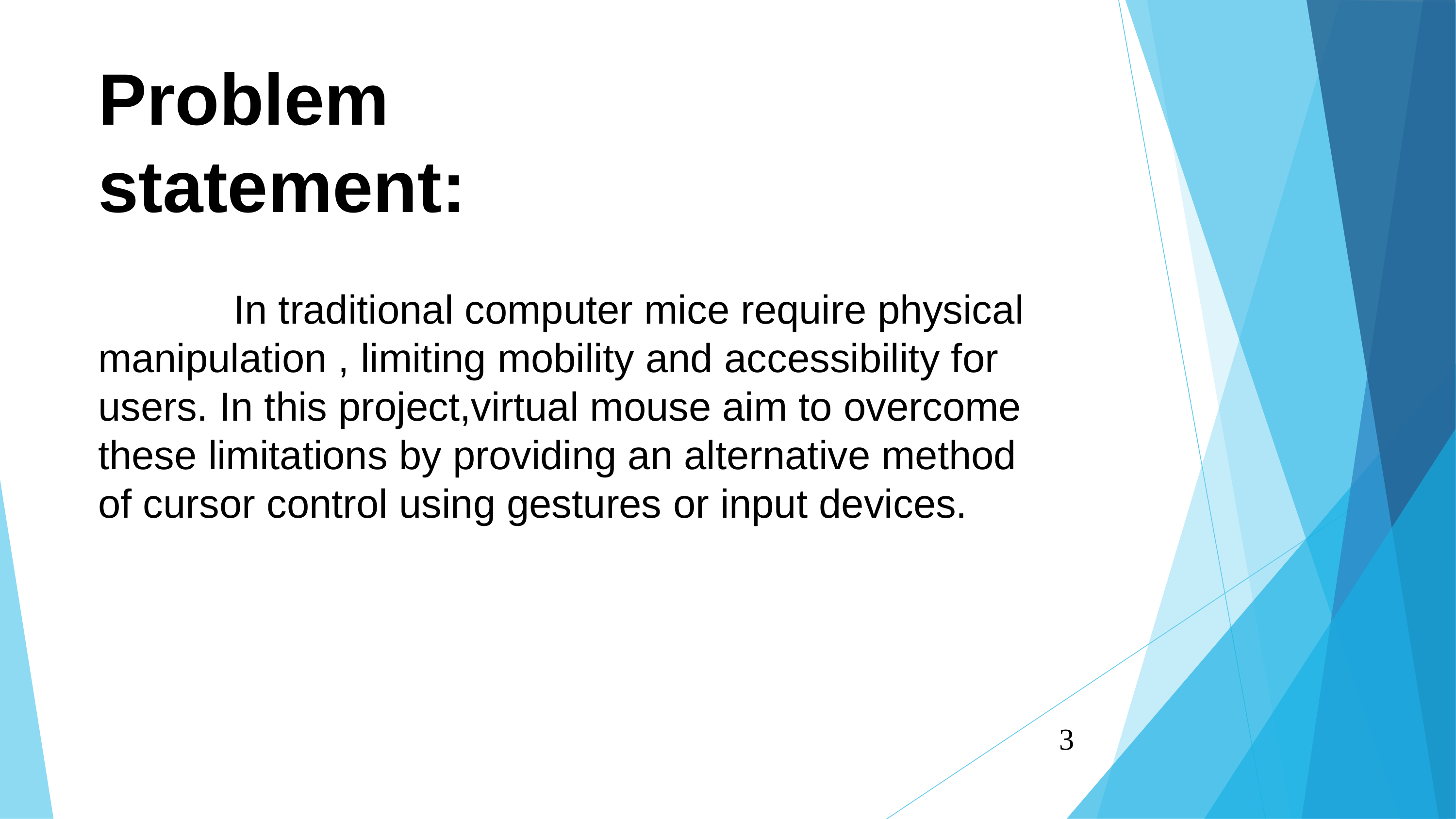

Problem statement:
            In traditional computer mice require physical manipulation , limiting mobility and accessibility for
users. In this project,virtual mouse aim to overcome
these limitations by providing an alternative method
of cursor control using gestures or input devices.

3